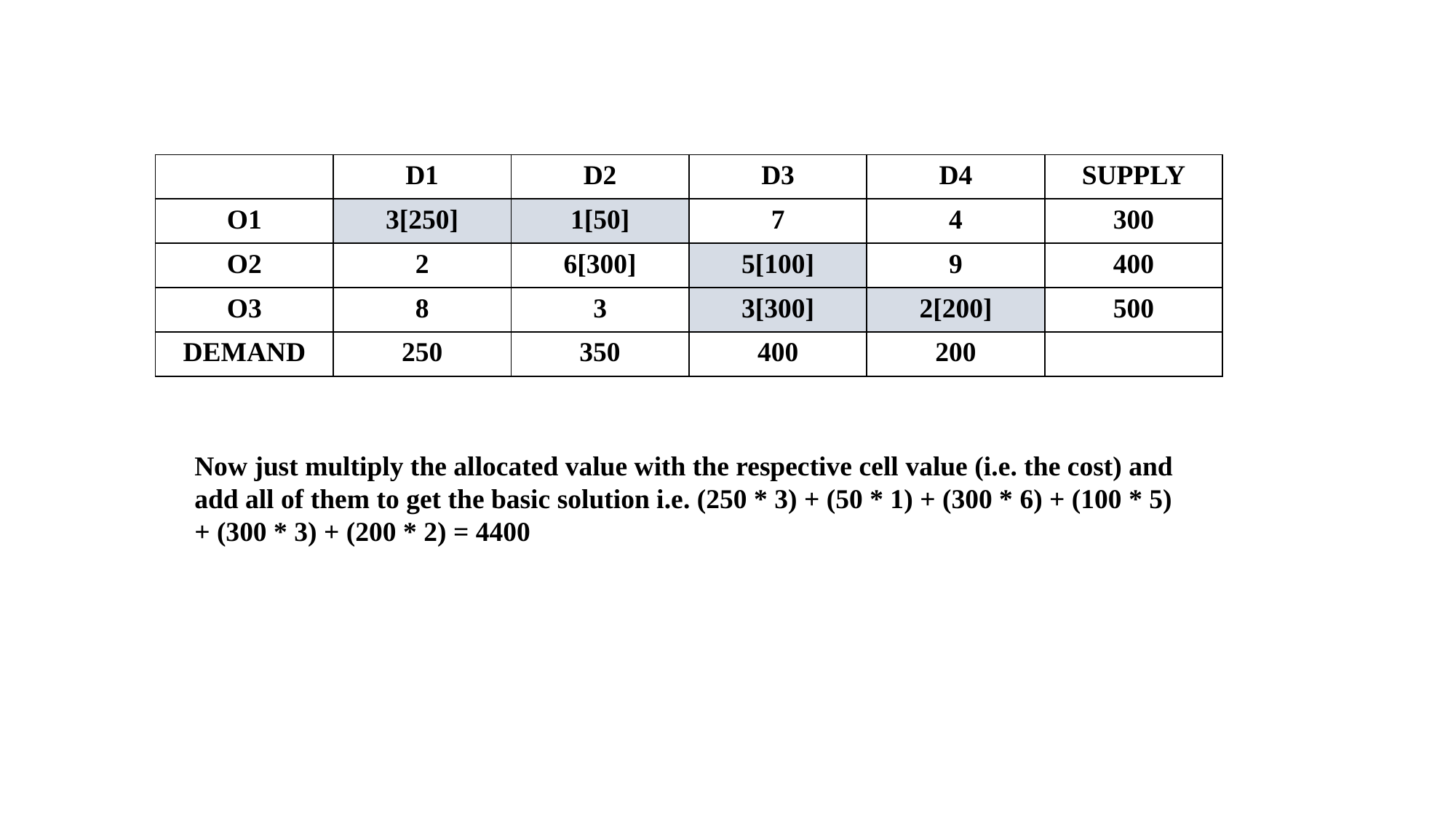

|  | D1 | D2 | D3 | D4 | SUPPLY |
| --- | --- | --- | --- | --- | --- |
| O1 | 3[250] | 1[50] | 7 | 4 | 300 |
| O2 | 2 | 6[300] | 5[100] | 9 | 400 |
| O3 | 8 | 3 | 3[300] | 2[200] | 500 |
| DEMAND | 250 | 350 | 400 | 200 |  |
Now just multiply the allocated value with the respective cell value (i.e. the cost) and add all of them to get the basic solution i.e. (250 * 3) + (50 * 1) + (300 * 6) + (100 * 5) + (300 * 3) + (200 * 2) = 4400